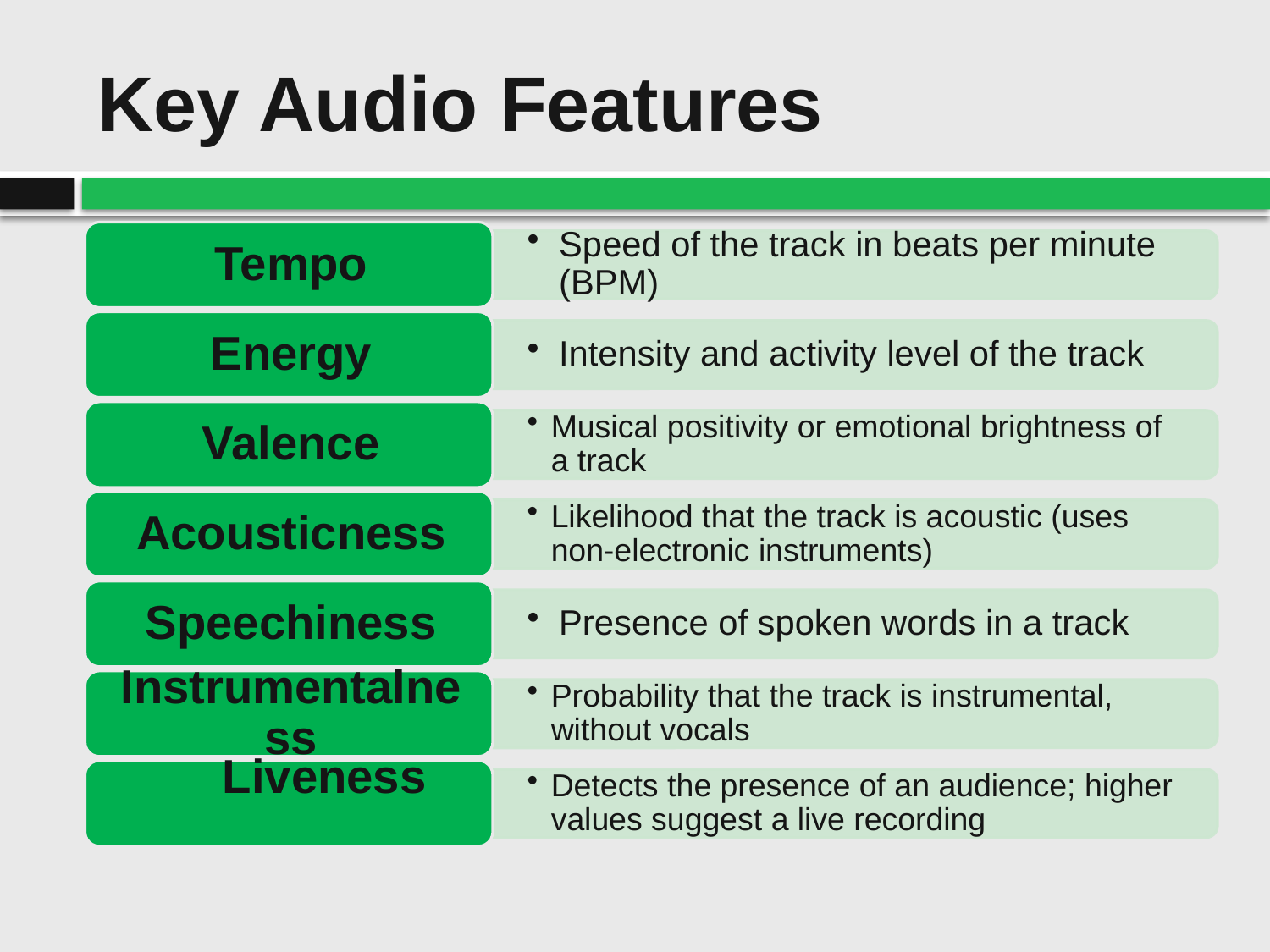

# Key Audio Features
Speed of the track in beats per minute (BPM)
Tempo
Intensity and activity level of the track
Energy
Musical positivity or emotional brightness of a track
Valence
Likelihood that the track is acoustic (uses non-electronic instruments)
Acousticness
Presence of spoken words in a track
Speechiness
Probability that the track is instrumental, without vocals
Instrumentalness

Detects the presence of an audience; higher values suggest a live recording

     Liveness